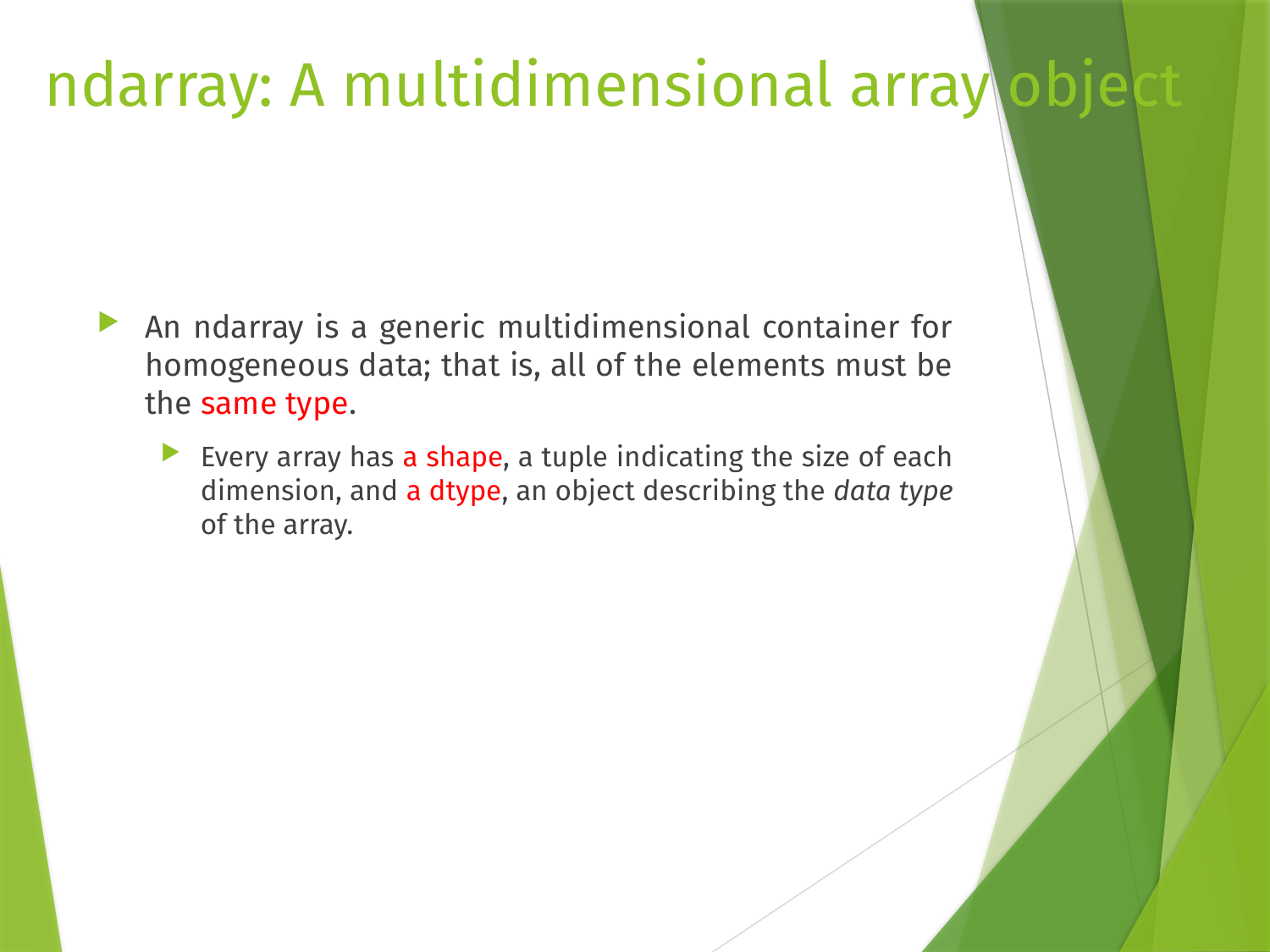

# ndarray: A multidimensional array object
An ndarray is a generic multidimensional container for homogeneous data; that is, all of the elements must be the same type.
Every array has a shape, a tuple indicating the size of each dimension, and a dtype, an object describing the data type of the array.